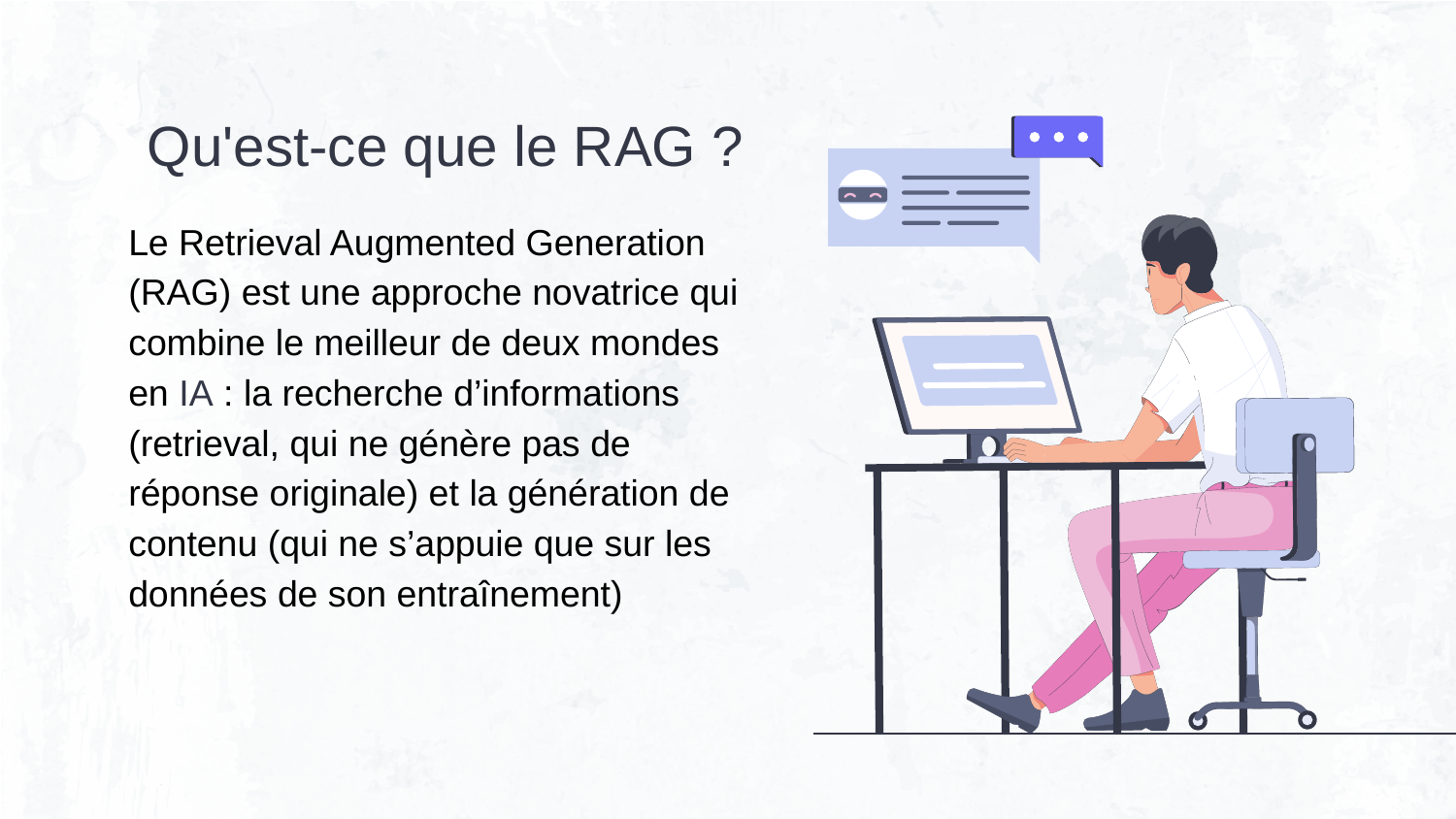

# Qu'est-ce que le RAG ?

Le Retrieval Augmented Generation (RAG) est une approche novatrice qui combine le meilleur de deux mondes en IA : la recherche d’informations (retrieval, qui ne génère pas de réponse originale) et la génération de contenu (qui ne s’appuie que sur les données de son entraînement)